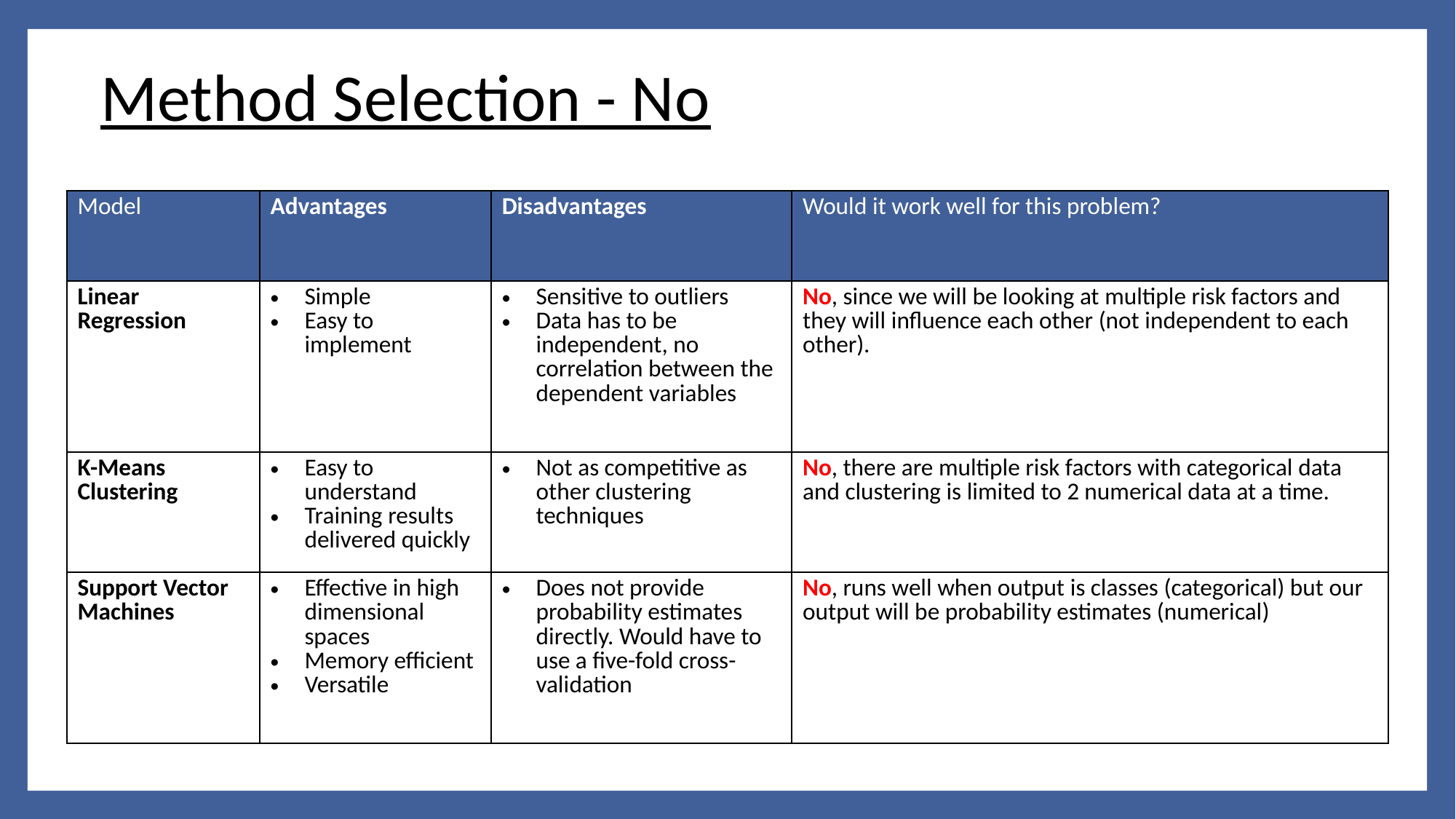

# Method Selection - No
| Model | Advantages | Disadvantages | Would it work well for this problem? |
| --- | --- | --- | --- |
| Linear Regression | Simple Easy to implement | Sensitive to outliers Data has to be independent, no correlation between the dependent variables | No, since we will be looking at multiple risk factors and they will influence each other (not independent to each other). |
| K-Means Clustering | Easy to understand Training results delivered quickly | Not as competitive as other clustering techniques | No, there are multiple risk factors with categorical data and clustering is limited to 2 numerical data at a time. |
| Support Vector Machines | Effective in high dimensional spaces Memory efficient Versatile | Does not provide probability estimates directly. Would have to use a five-fold cross-validation | No, runs well when output is classes (categorical) but our output will be probability estimates (numerical) |